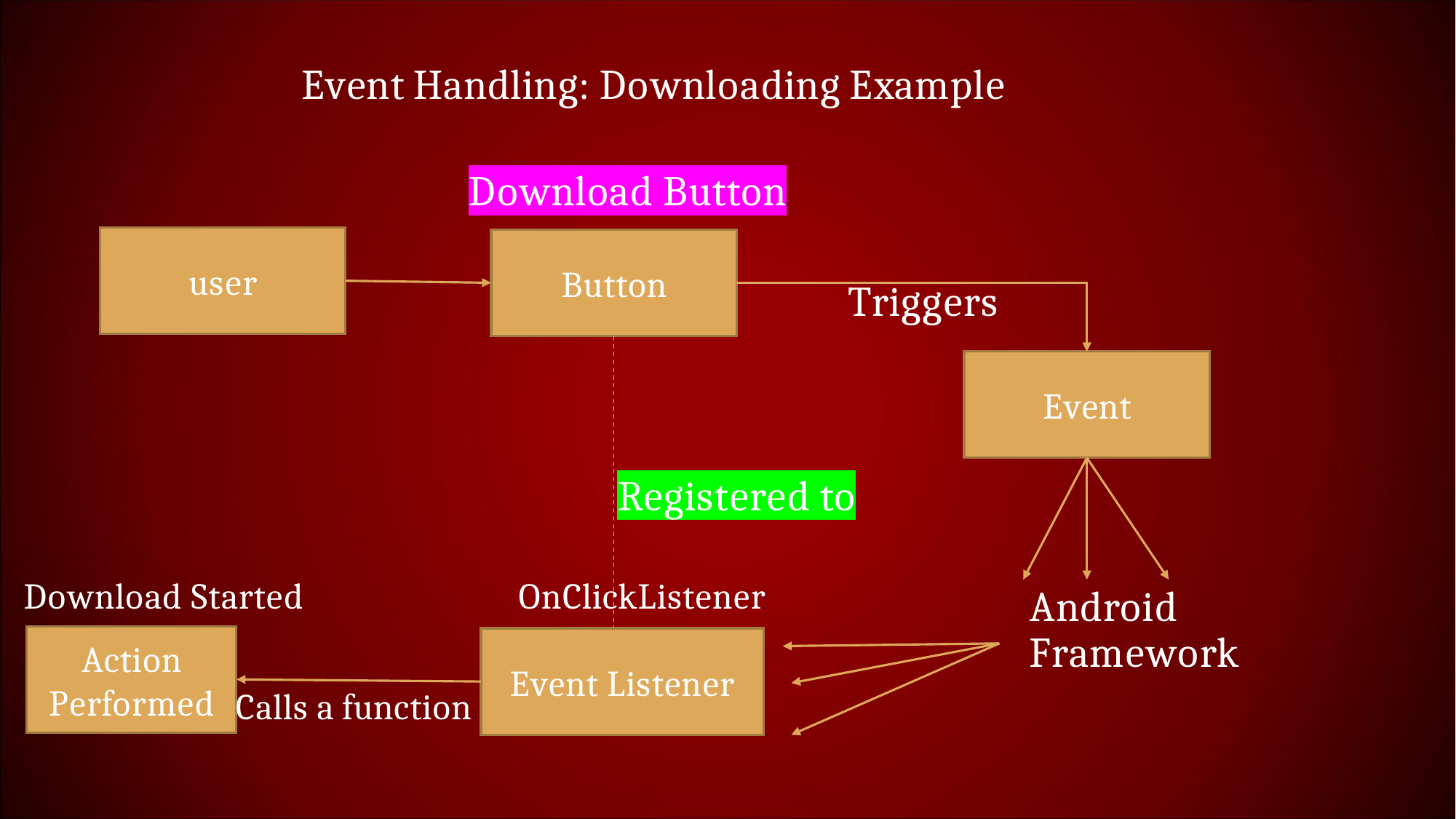

Event Handling: Downloading Example
Download Button
user
Button
Triggers
Event
Registered to
Download Started
OnClickListener
Android Framework
Action Performed
Event Listener
Calls a function